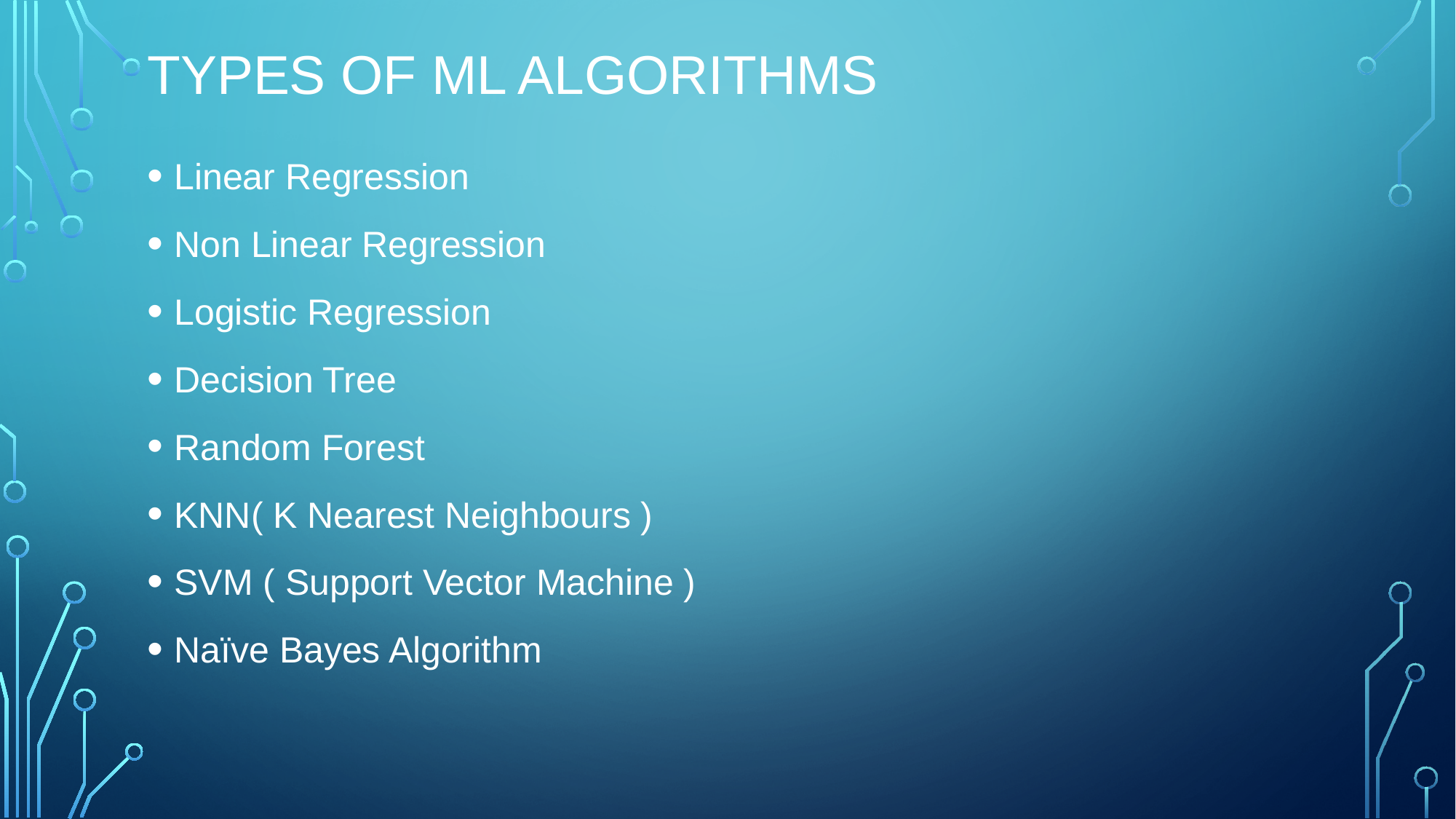

# Types of ML algorithms
Linear Regression
Non Linear Regression
Logistic Regression
Decision Tree
Random Forest
KNN( K Nearest Neighbours )
SVM ( Support Vector Machine )
Naïve Bayes Algorithm